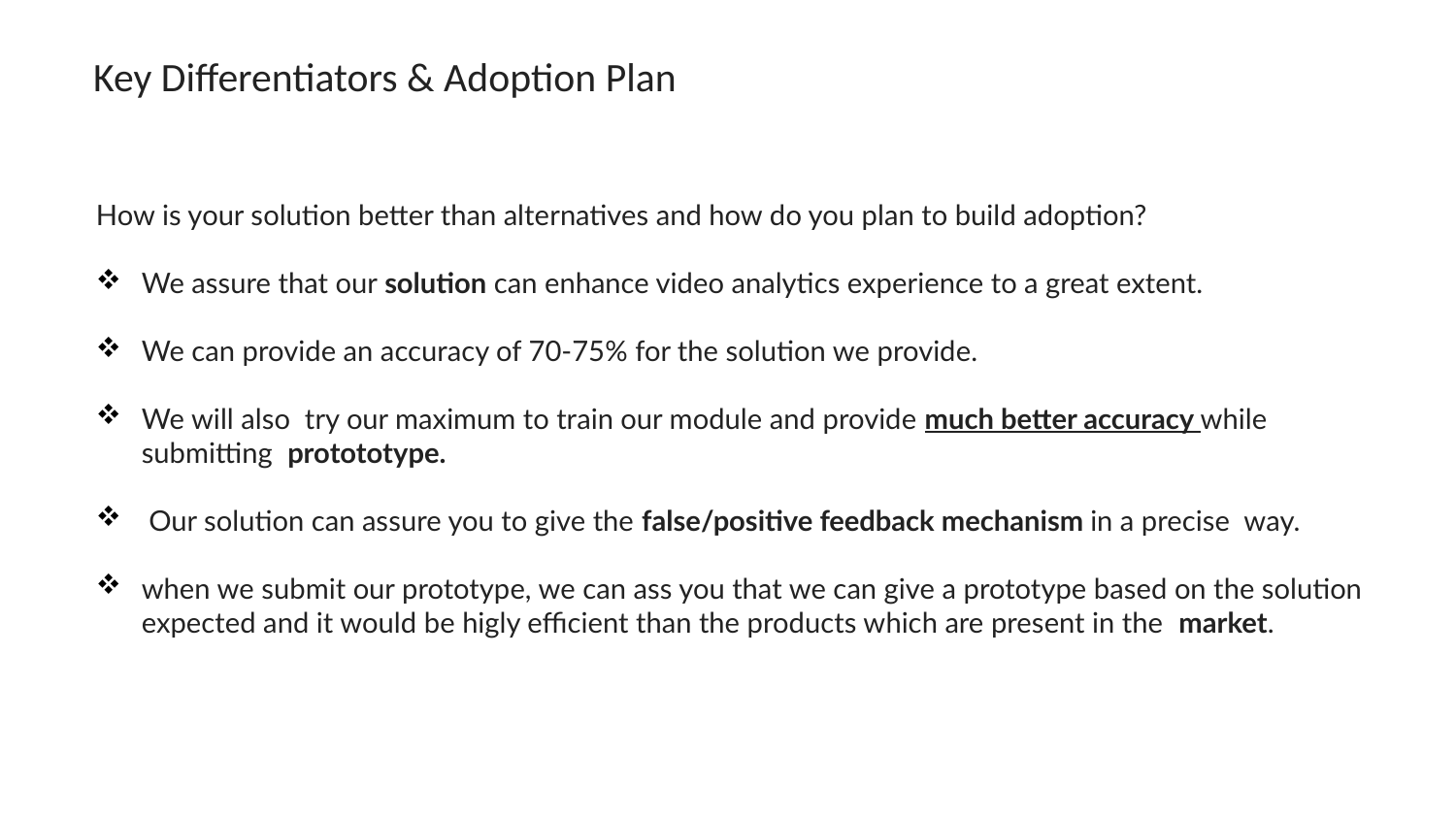

# Key Differentiators & Adoption Plan
How is your solution better than alternatives and how do you plan to build adoption?

We assure that our solution can enhance video analytics experience to a great extent.

We can provide an accuracy of 70-75% for the solution we provide.

We will also  try our maximum to train our module and provide much better accuracy while submitting  protototype.

 Our solution can assure you to give the false/positive feedback mechanism in a precise  way.

when we submit our prototype, we can ass you that we can give a prototype based on the solution expected and it would be higly efficient than the products which are present in the  market.